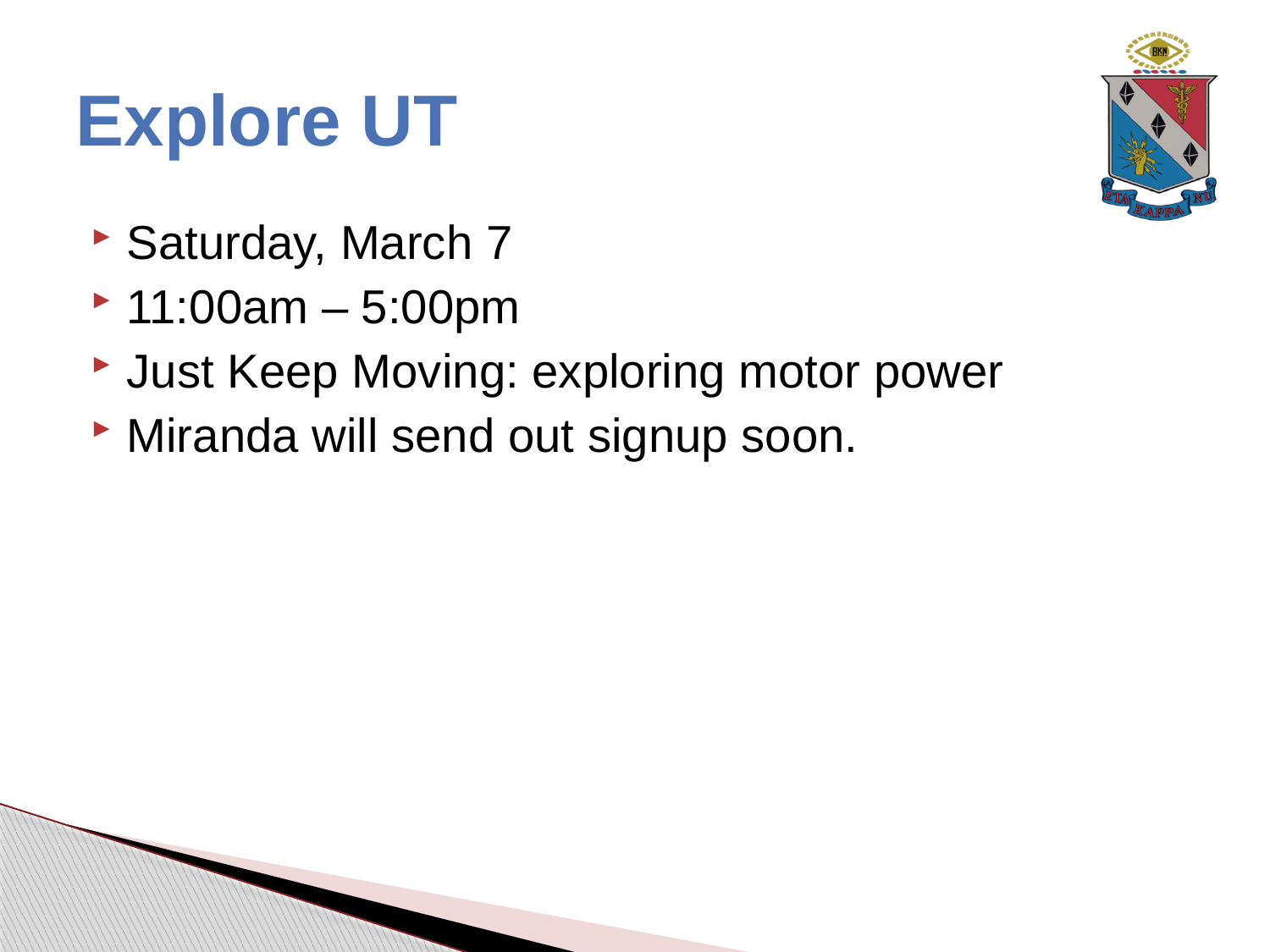

# Explore UT
Saturday, March 7
11:00am – 5:00pm
Just Keep Moving: exploring motor power
Miranda will send out signup soon.